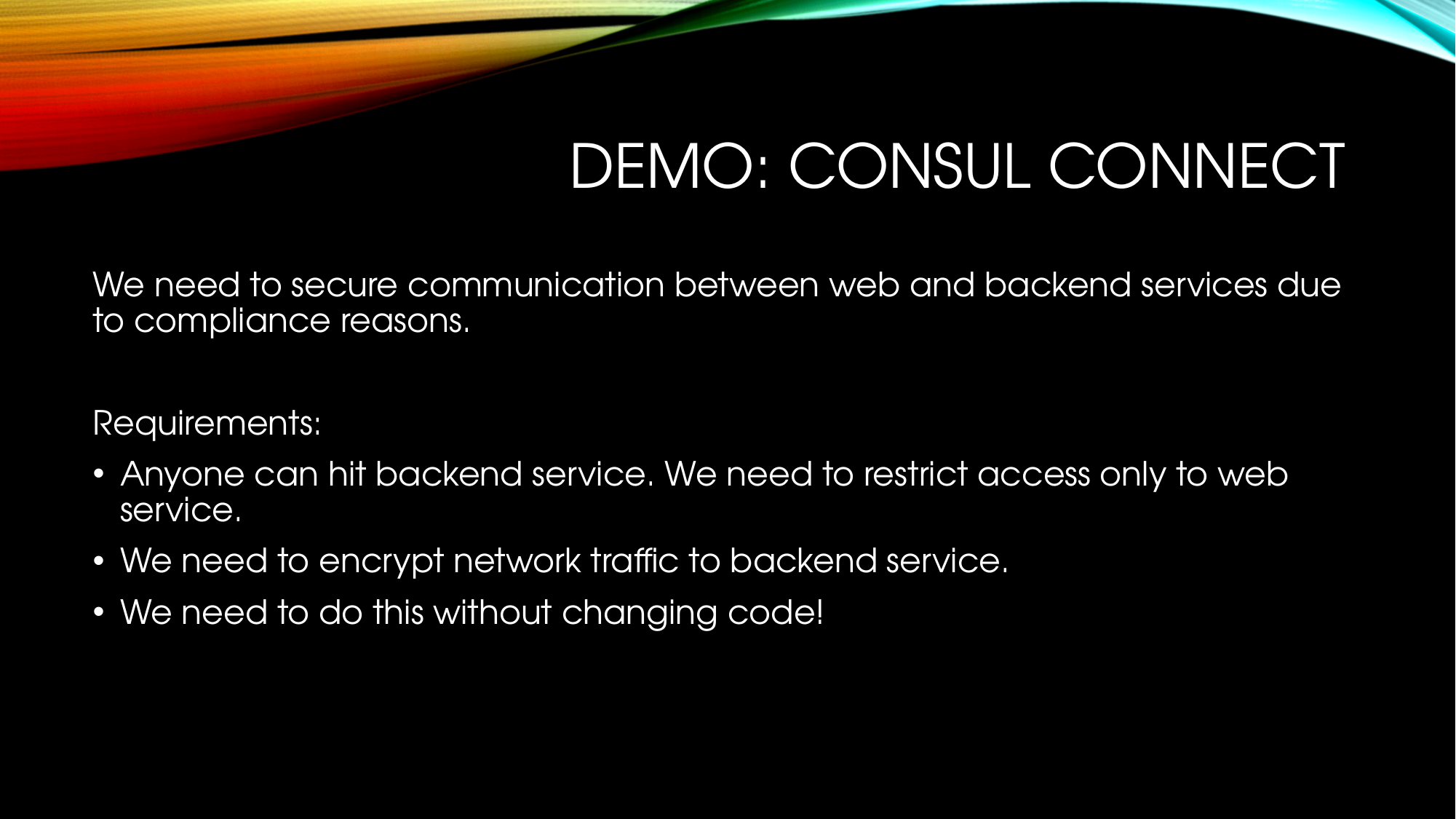

# Demo: Consul connect
We need to secure communication between web and backend services due to compliance reasons.

Requirements:
Anyone can hit backend service. We need to restrict access only to web service.
We need to encrypt network traffic to backend service.
We need to do this without changing code!